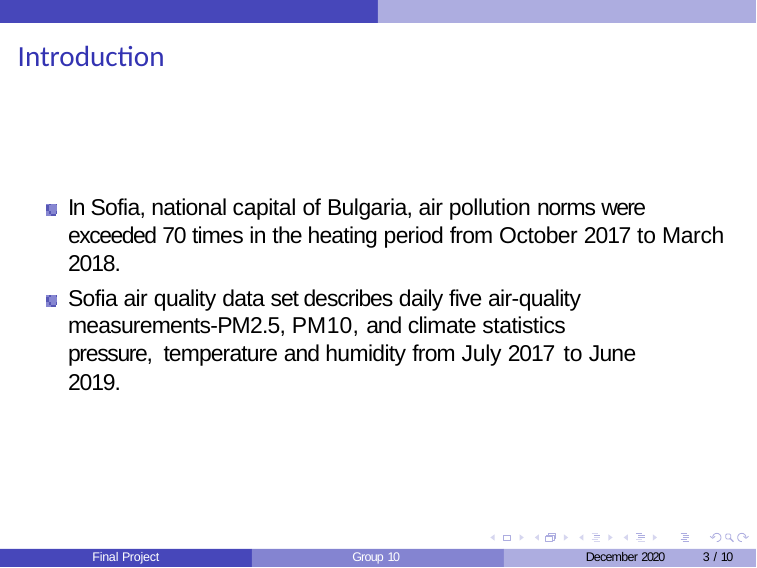

# Introduction
In Sofia, national capital of Bulgaria, air pollution norms were  exceeded 70 times in the heating period from October 2017 to March  2018.
Sofia air quality data set describes daily five air-quality  measurements-PM2.5, PM10, and climate statistics pressure,  temperature and humidity from July 2017 to June 2019.

Final Project
Group 10
December 2020
3 / 10